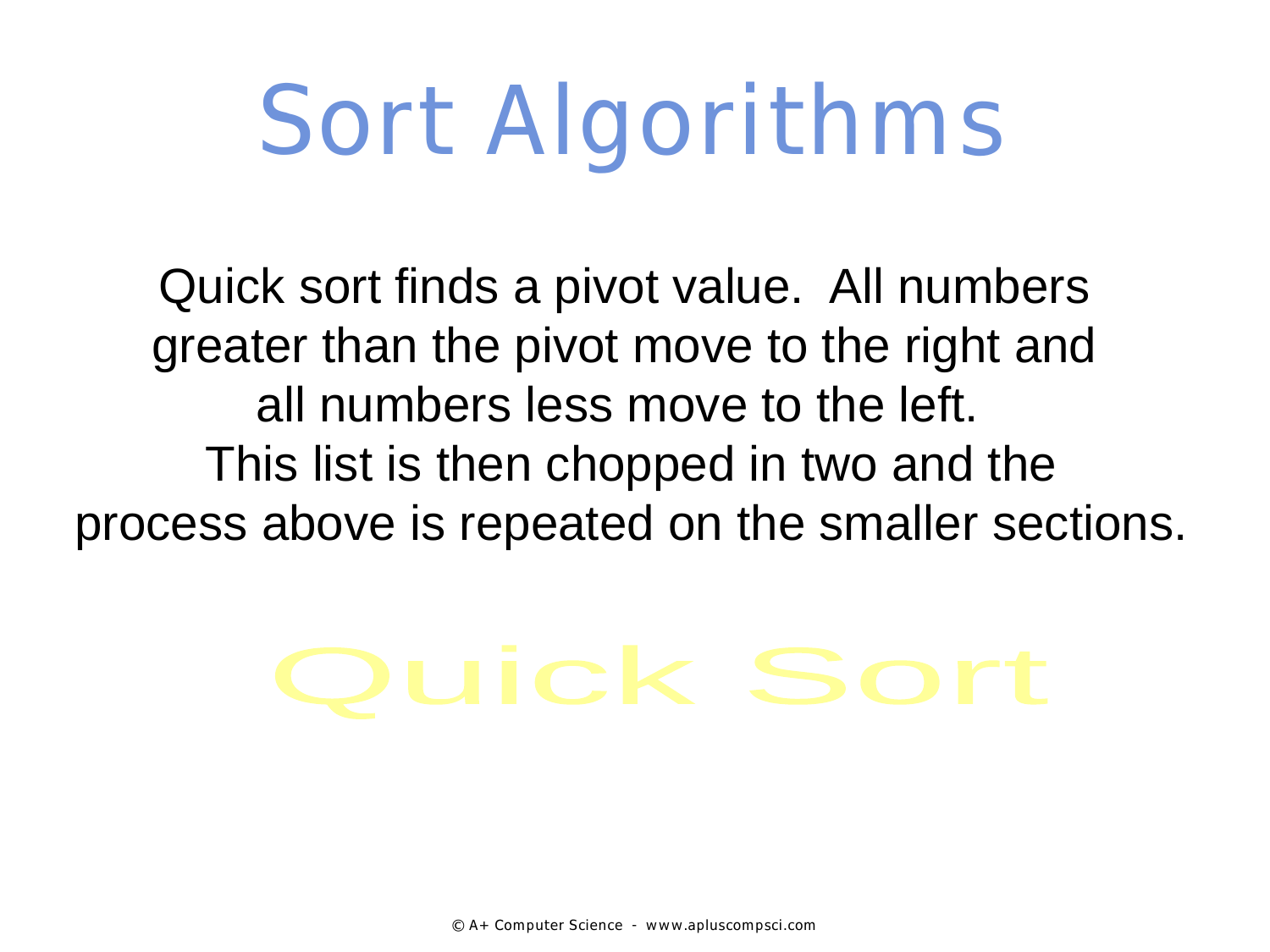

Sort Algorithms

Quick sort finds a pivot value.  All numbers
greater than the pivot move to the right and
all numbers less move to the left.
This list is then chopped in two and the
process above is repeated on the smaller sections.

Quick Sort

© A+ Computer Science  -  www.apluscompsci.com